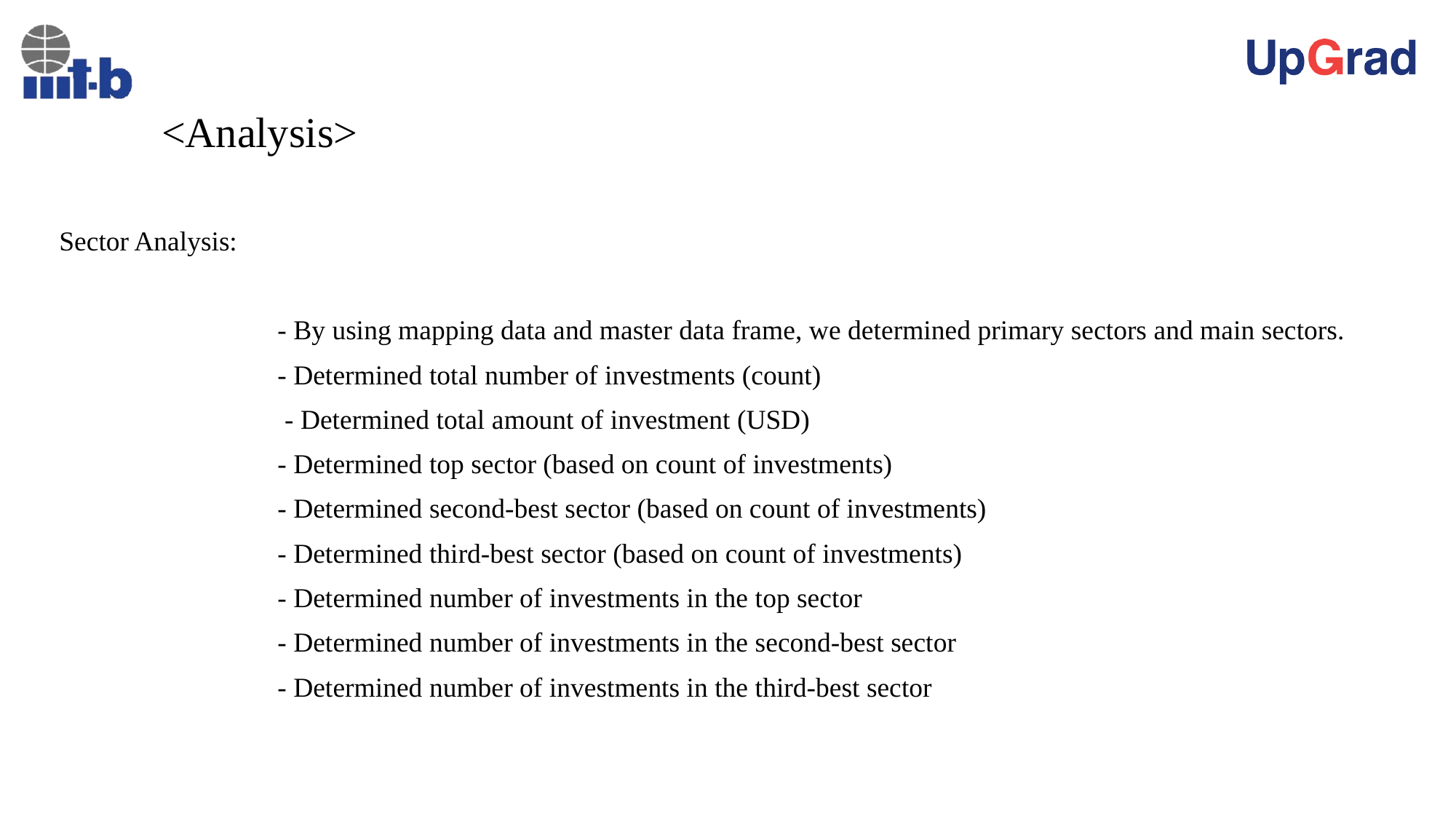

# <Analysis>
Sector Analysis:

		- By using mapping data and master data frame, we determined primary sectors and main sectors.
		- Determined total number of investments (count)
		 - Determined total amount of investment (USD)
		- Determined top sector (based on count of investments)
		- Determined second-best sector (based on count of investments)
		- Determined third-best sector (based on count of investments)
		- Determined number of investments in the top sector
		- Determined number of investments in the second-best sector
		- Determined number of investments in the third-best sector